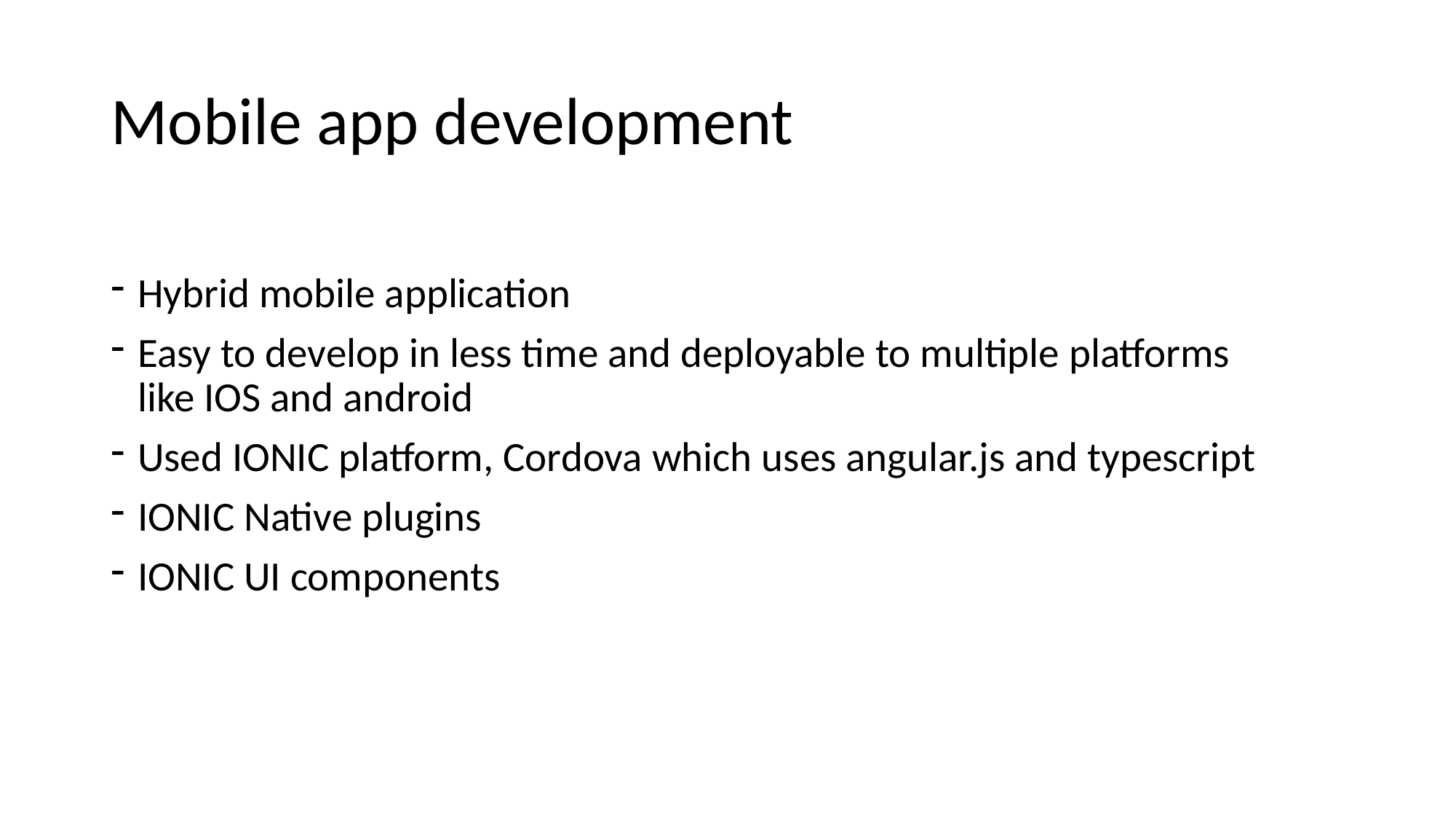

# Mobile app development
Hybrid mobile application
Easy to develop in less time and deployable to multiple platforms like IOS and android
Used IONIC platform, Cordova which uses angular.js and typescript
IONIC Native plugins
IONIC UI components